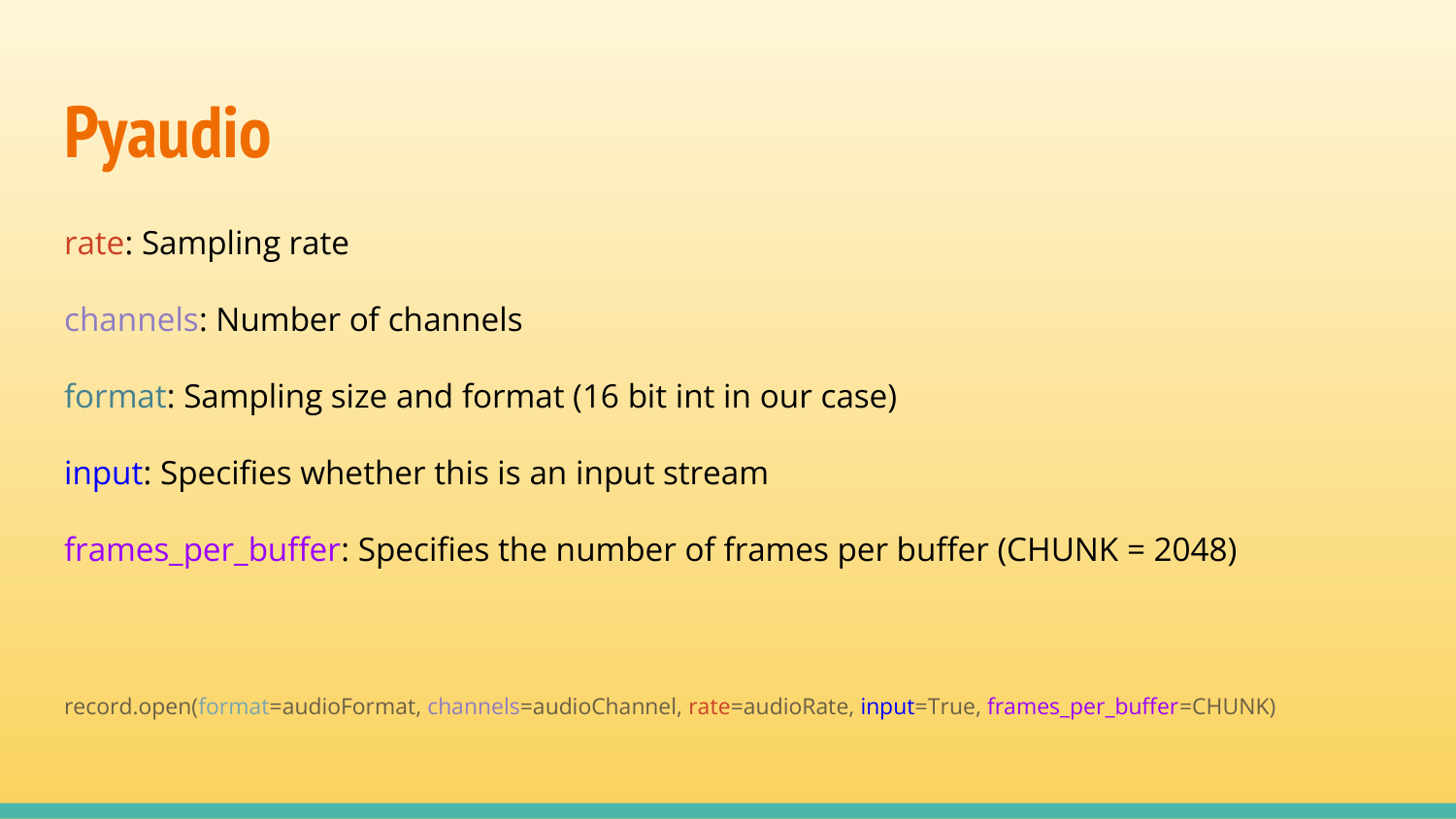

# Pyaudio
rate: Sampling rate
channels: Number of channels
format: Sampling size and format (16 bit int in our case)
input: Specifies whether this is an input stream
frames_per_buffer: Specifies the number of frames per buffer (CHUNK = 2048)

record.open(format=audioFormat, channels=audioChannel, rate=audioRate, input=True, frames_per_buffer=CHUNK)